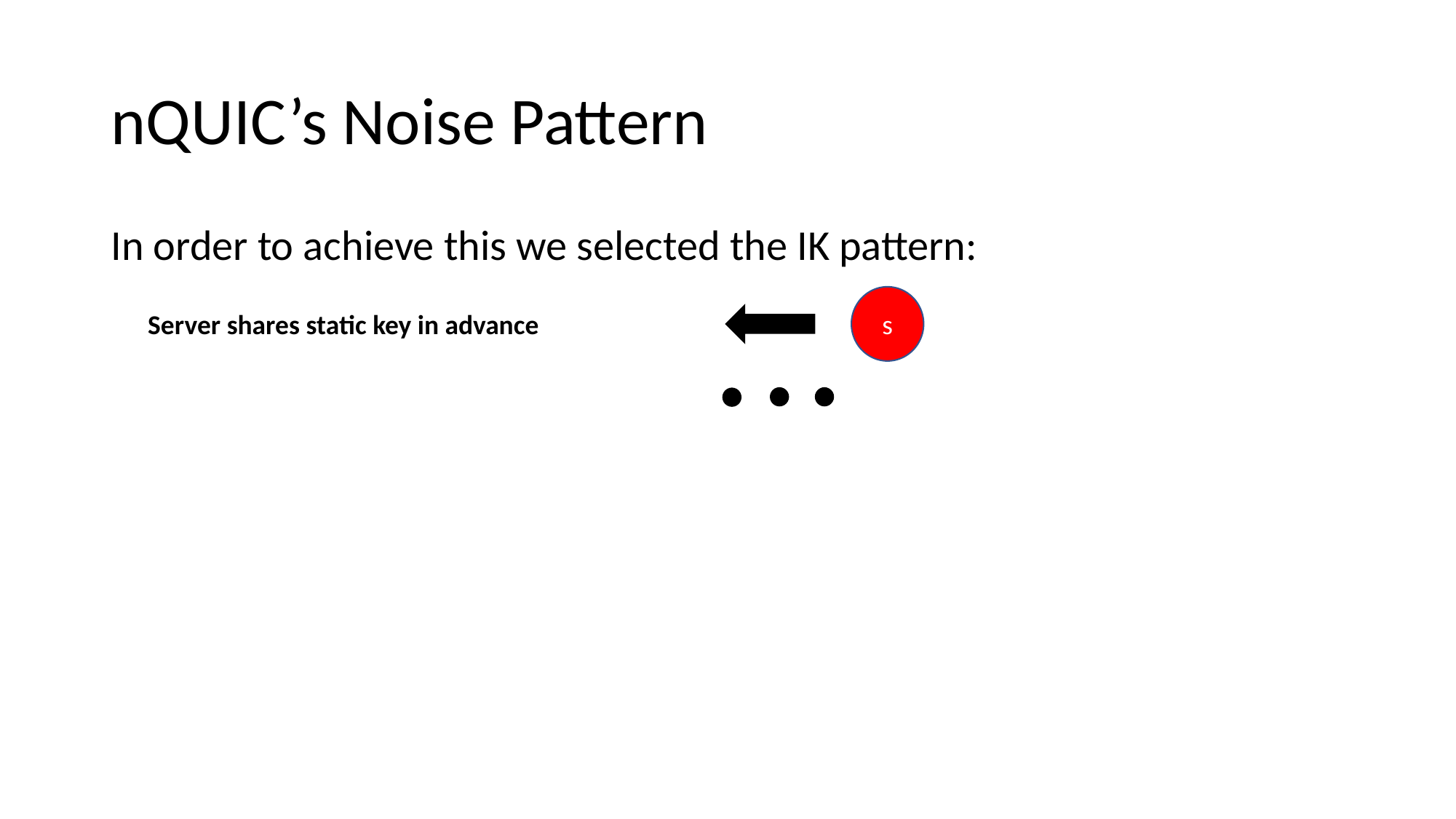

# nQUIC’s Noise Pattern
In order to achieve this we selected the IK pattern:

s
Server shares static key in advance